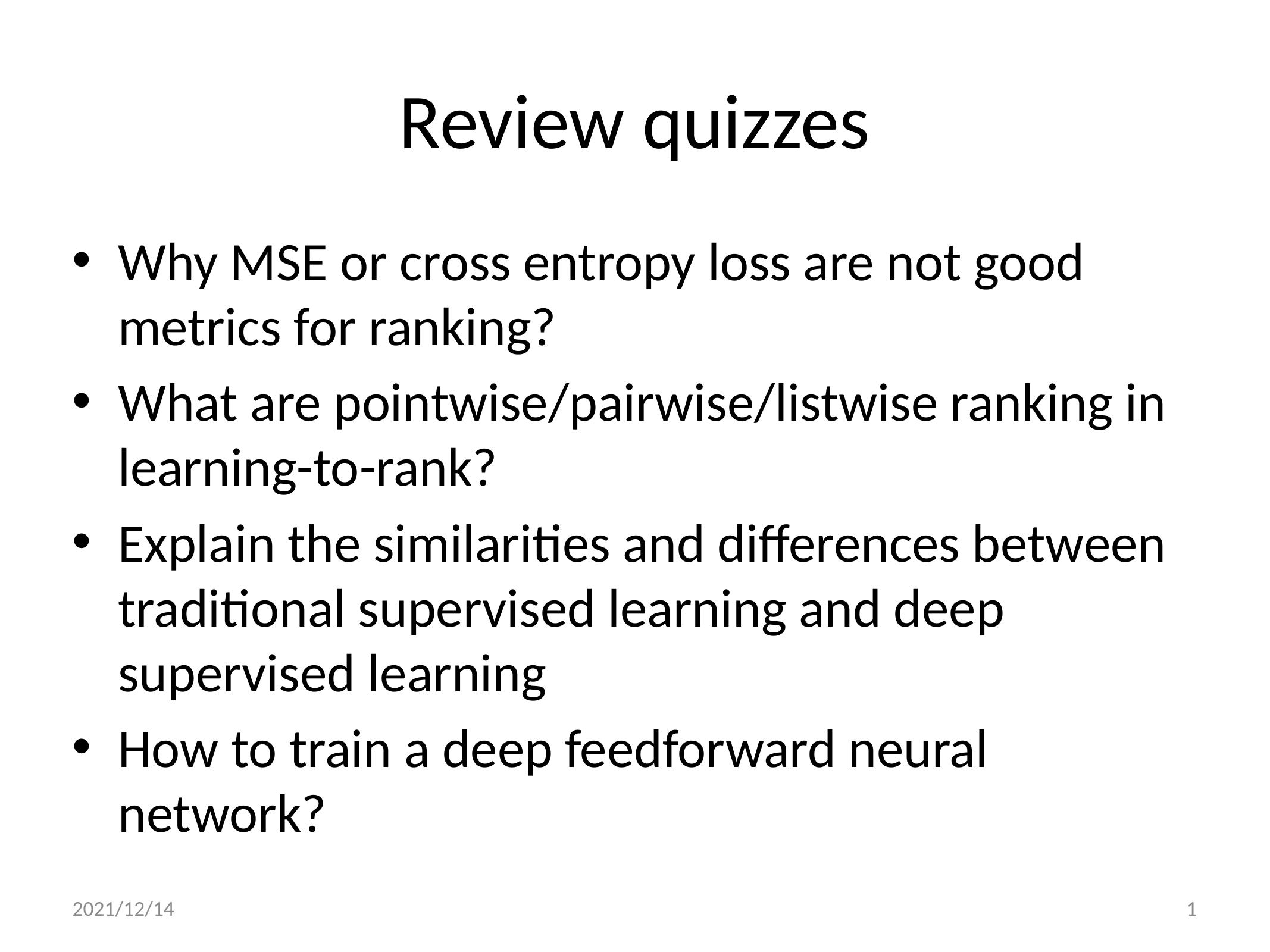

# Review quizzes
Why MSE or cross entropy loss are not good metrics for ranking?
What are pointwise/pairwise/listwise ranking in learning-to-rank?
Explain the similarities and differences between traditional supervised learning and deep supervised learning
How to train a deep feedforward neural network?
2021/12/14
1